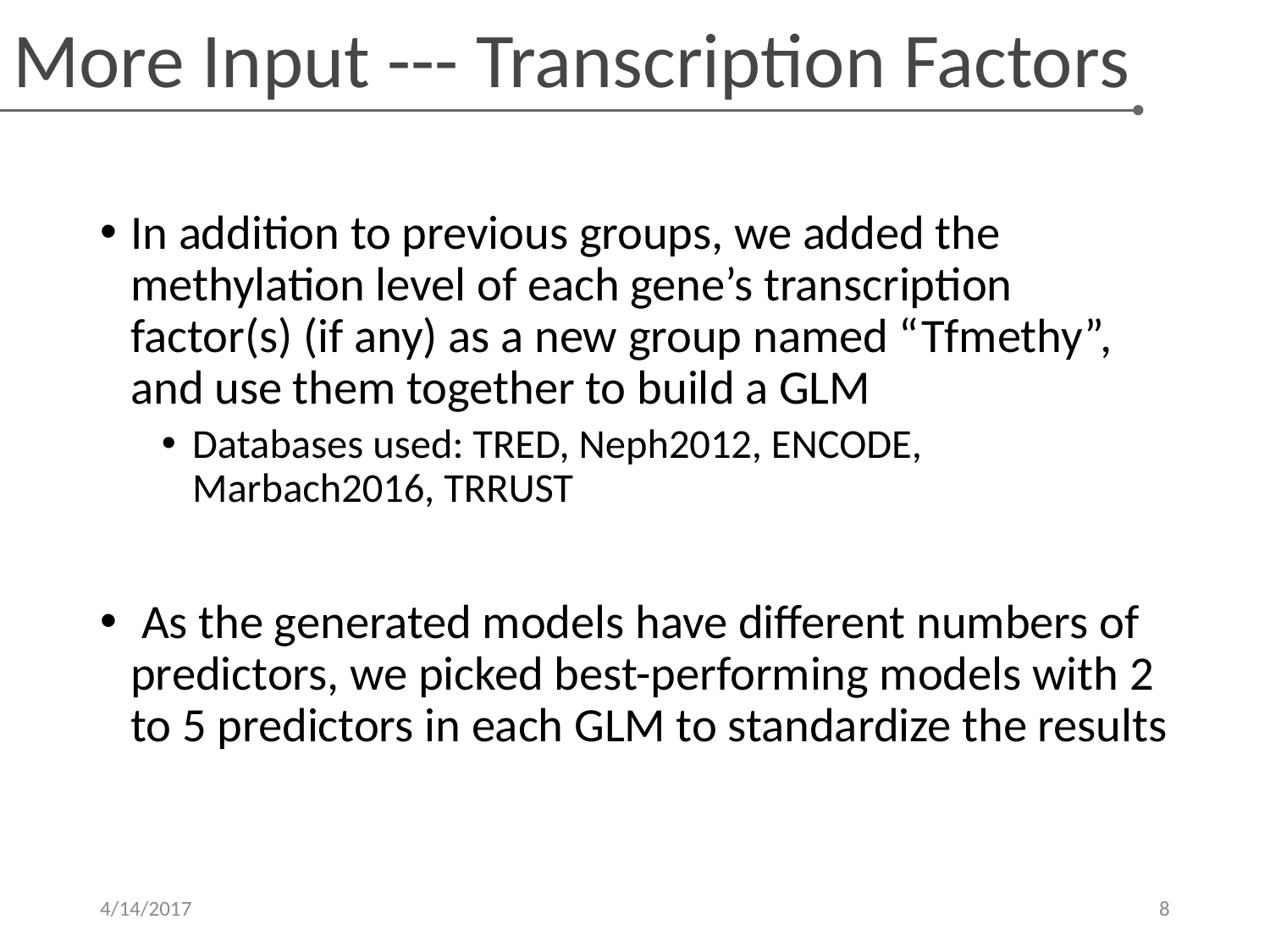

More Input --- Transcription Factors
In addition to previous groups, we added the methylation level of each gene’s transcription factor(s) (if any) as a new group named “Tfmethy”, and use them together to build a GLM
Databases used: TRED, Neph2012, ENCODE, Marbach2016, TRRUST

 As the generated models have different numbers of predictors, we picked best-performing models with 2 to 5 predictors in each GLM to standardize the results
4/14/2017
8